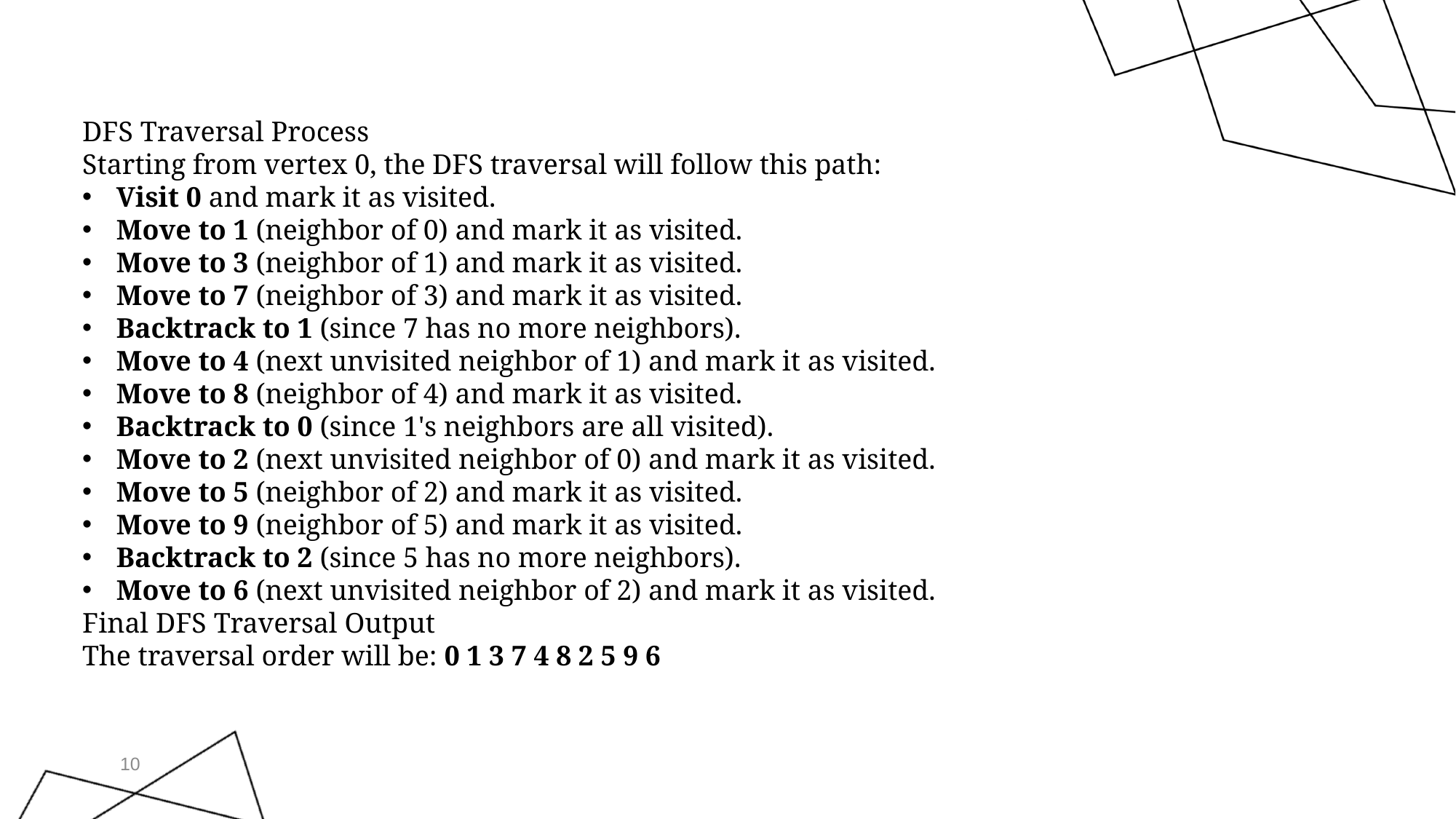

DFS Traversal Process
Starting from vertex 0, the DFS traversal will follow this path:
Visit 0 and mark it as visited.
Move to 1 (neighbor of 0) and mark it as visited.
Move to 3 (neighbor of 1) and mark it as visited.
Move to 7 (neighbor of 3) and mark it as visited.
Backtrack to 1 (since 7 has no more neighbors).
Move to 4 (next unvisited neighbor of 1) and mark it as visited.
Move to 8 (neighbor of 4) and mark it as visited.
Backtrack to 0 (since 1's neighbors are all visited).
Move to 2 (next unvisited neighbor of 0) and mark it as visited.
Move to 5 (neighbor of 2) and mark it as visited.
Move to 9 (neighbor of 5) and mark it as visited.
Backtrack to 2 (since 5 has no more neighbors).
Move to 6 (next unvisited neighbor of 2) and mark it as visited.
Final DFS Traversal Output
The traversal order will be: 0 1 3 7 4 8 2 5 9 6

10